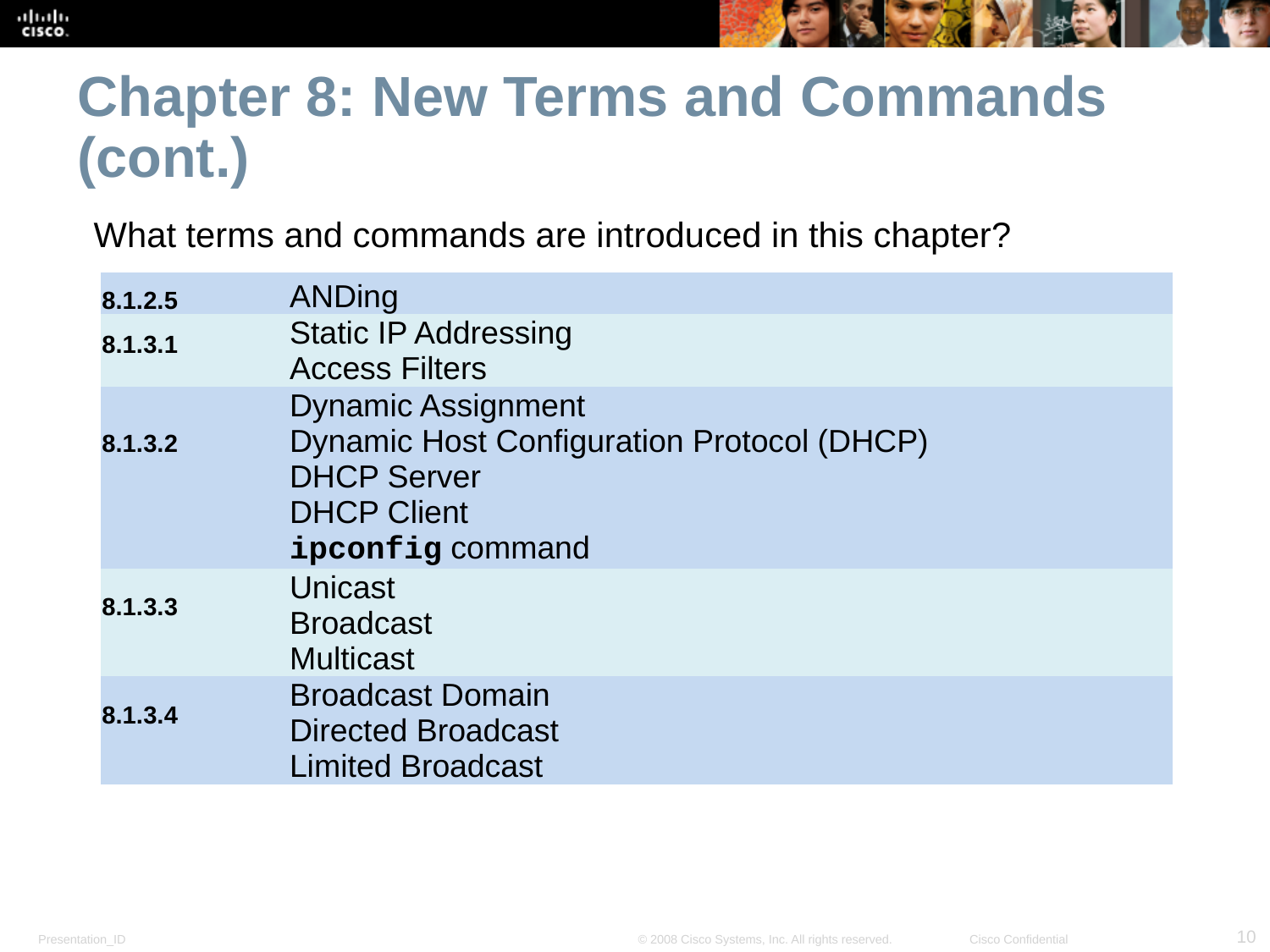

Chapter 8: New Terms and Commands (cont.)
What terms and commands are introduced in this chapter?
| 8.1.2.5 | ANDing |
| --- | --- |
| 8.1.3.1 | Static IP Addressing Access Filters |
| 8.1.3.2 | Dynamic Assignment Dynamic Host Configuration Protocol (DHCP) DHCP Server DHCP Client ipconfig command |
| 8.1.3.3 | Unicast Broadcast Multicast |
| 8.1.3.4 | Broadcast Domain Directed Broadcast Limited Broadcast |